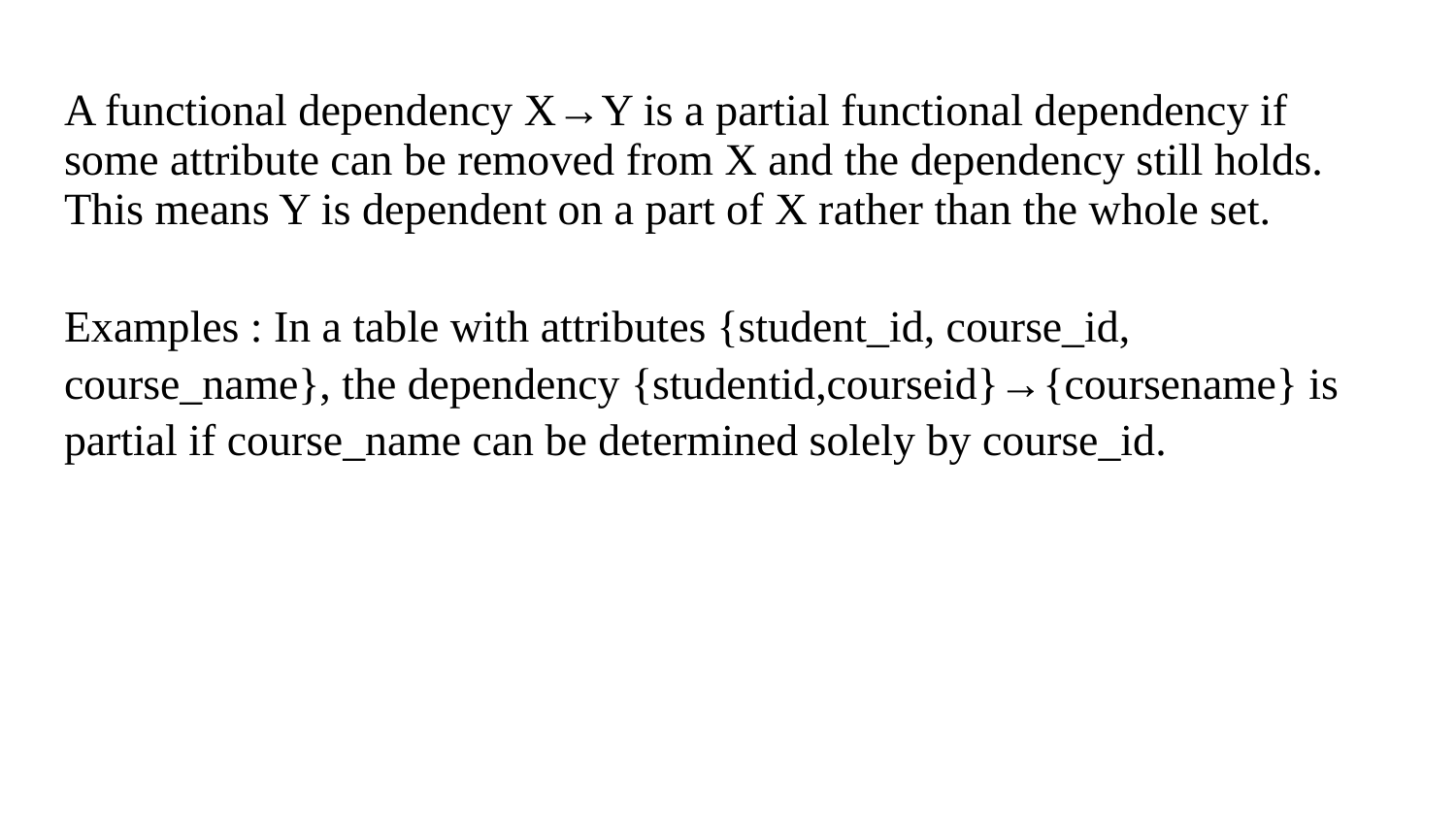

# A functional dependency X→Y is a partial functional dependency if some attribute can be removed from X and the dependency still holds. This means Y is dependent on a part of X rather than the whole set.
Examples : In a table with attributes {student_id, course_id, course_name}, the dependency {studentid,courseid}→{coursename} is partial if course_name can be determined solely by course_id.